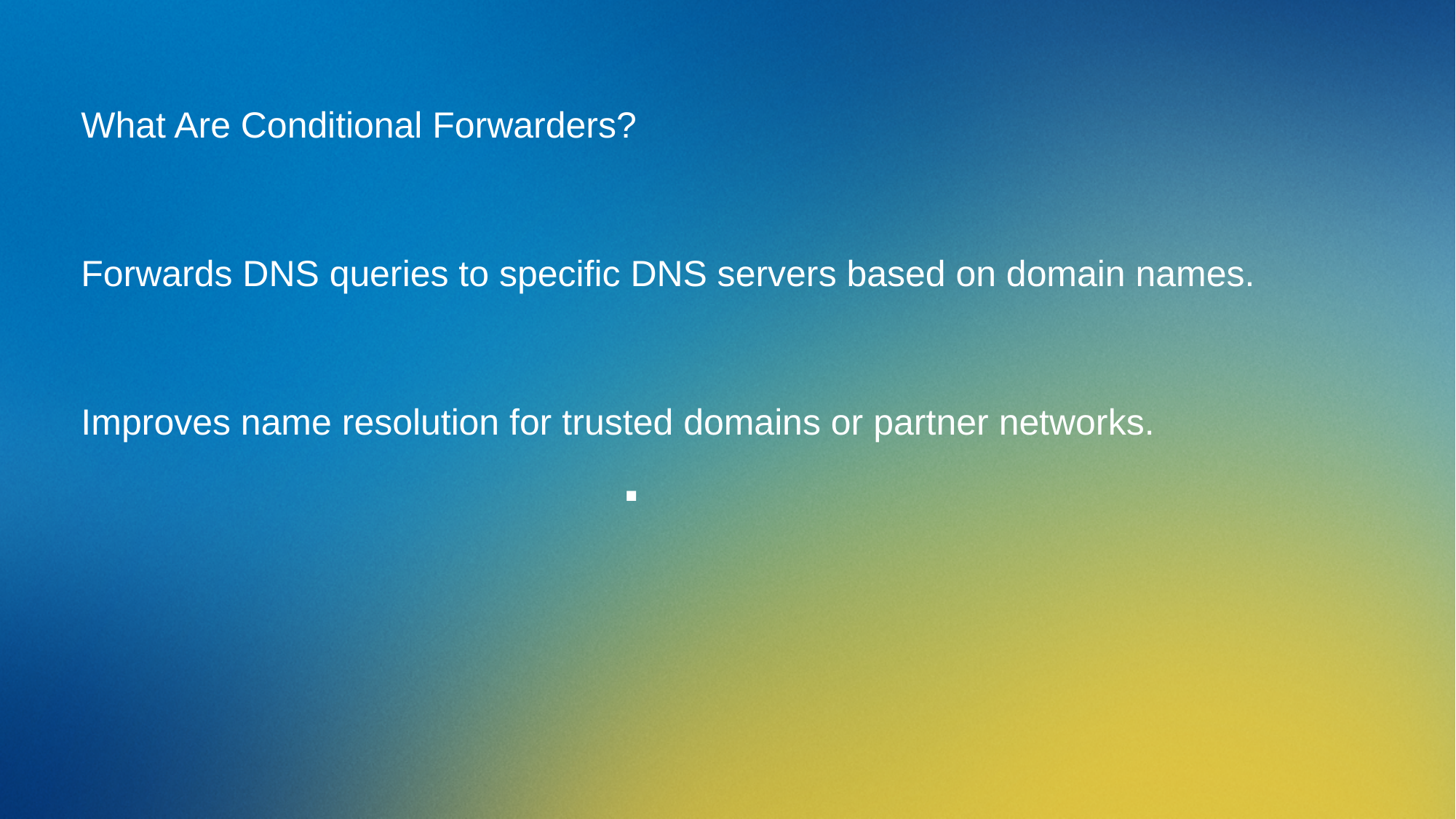

What Are Conditional Forwarders?

Forwards DNS queries to specific DNS servers based on domain names.

Improves name resolution for trusted domains or partner networks.

# .